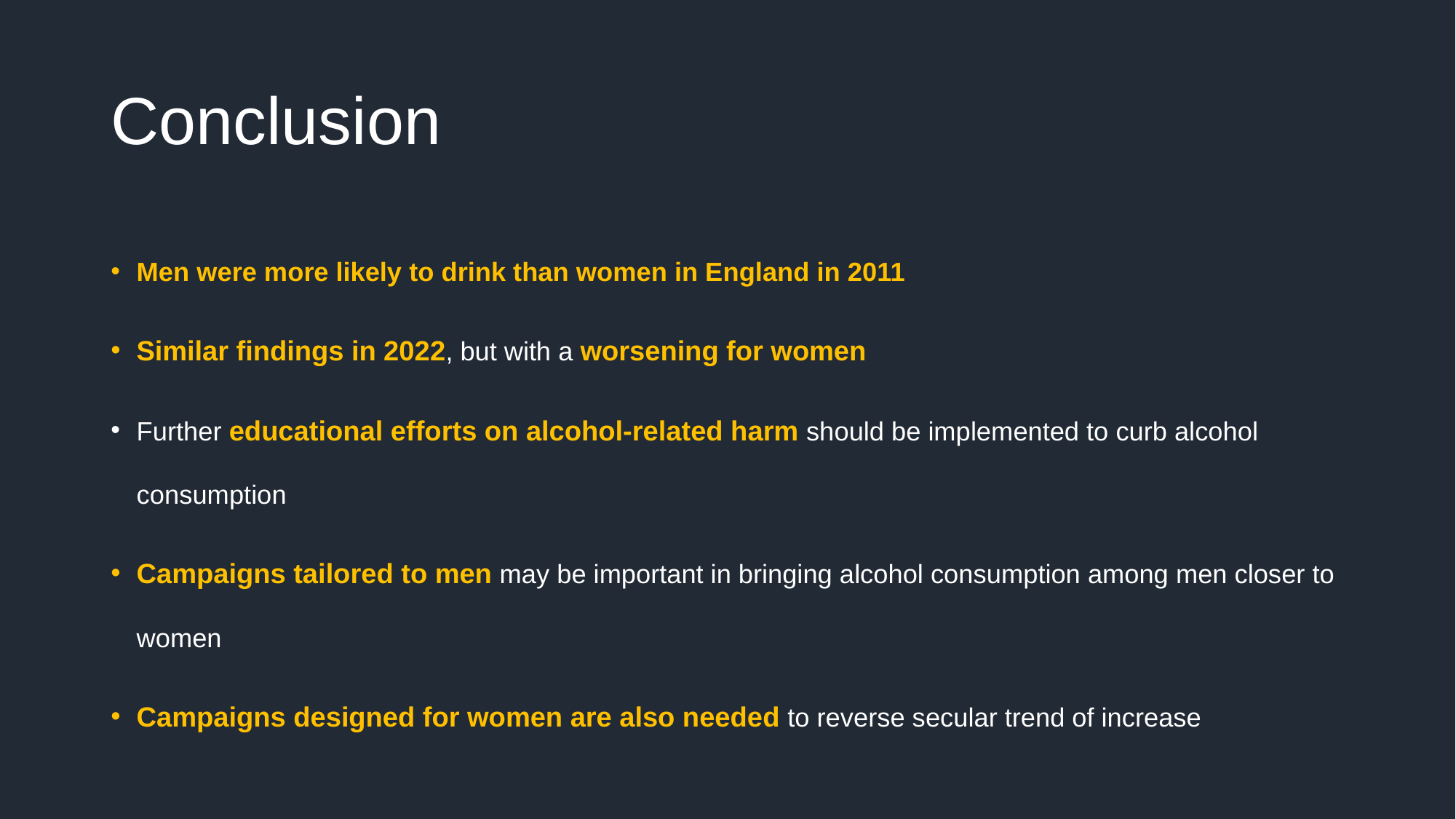

# Conclusion
Men were more likely to drink than women in England in 2011
Similar findings in 2022, but with a worsening for women
Further educational efforts on alcohol-related harm should be implemented to curb alcohol consumption
Campaigns tailored to men may be important in bringing alcohol consumption among men closer to women
Campaigns designed for women are also needed to reverse secular trend of increase